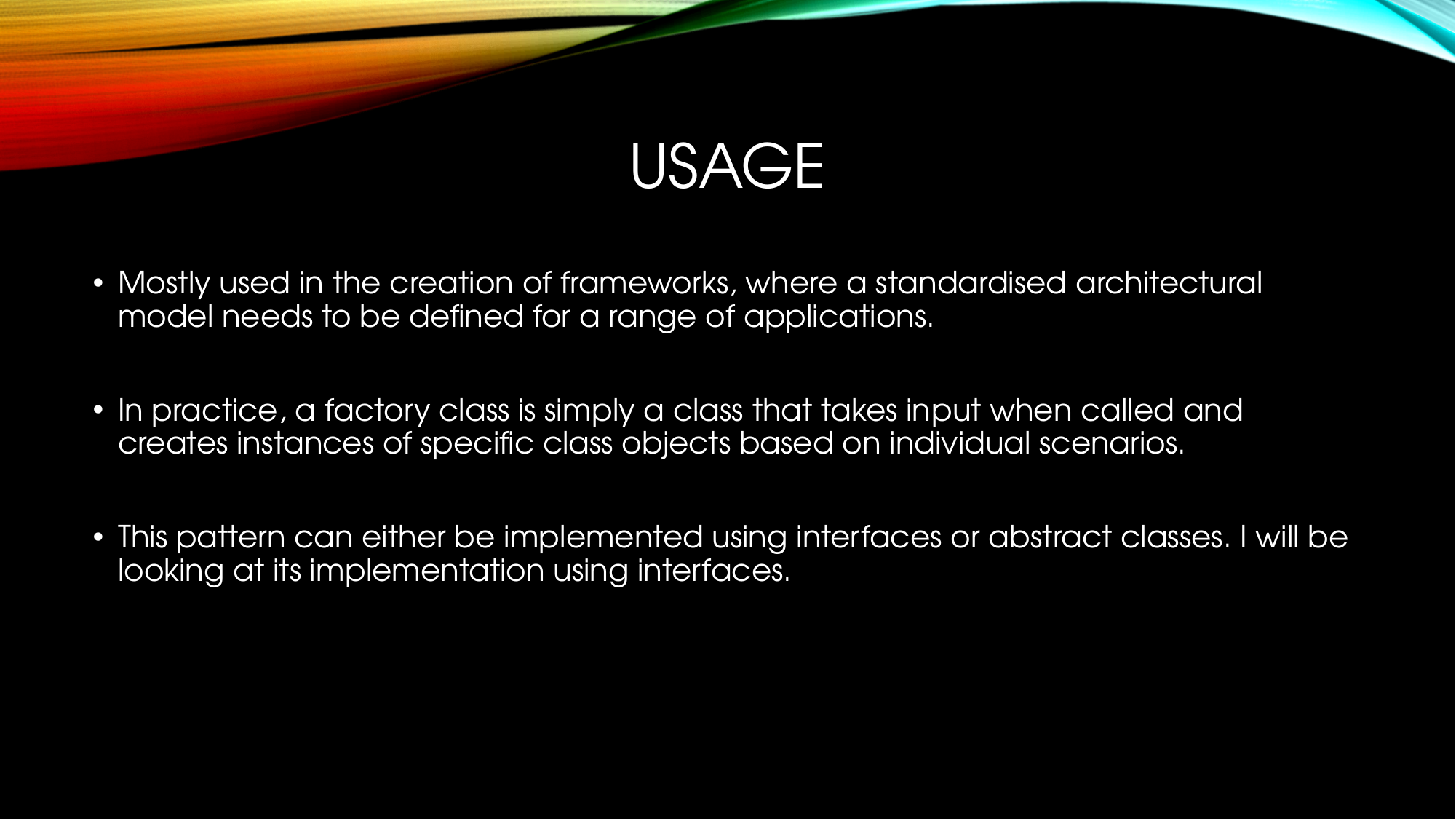

# usage
Mostly used in the creation of frameworks, where a standardised architectural model needs to be defined for a range of applications.

In practice, a factory class is simply a class that takes input when called and creates instances of specific class objects based on individual scenarios.

This pattern can either be implemented using interfaces or abstract classes. I will be looking at its implementation using interfaces.